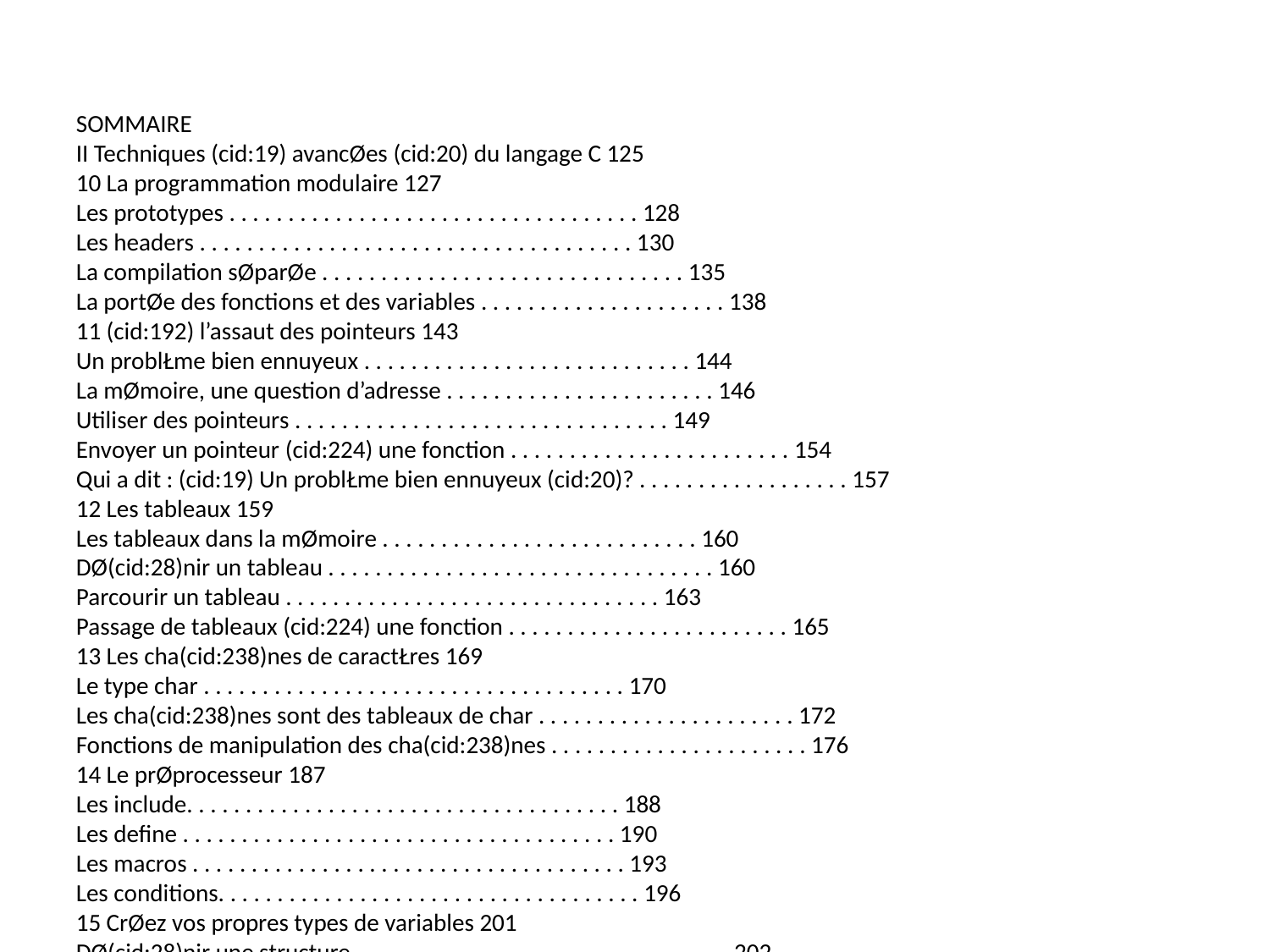

SOMMAIRE
II Techniques (cid:19) avancØes (cid:20) du langage C 125
10 La programmation modulaire 127
Les prototypes . . . . . . . . . . . . . . . . . . . . . . . . . . . . . . . . . . . 128
Les headers . . . . . . . . . . . . . . . . . . . . . . . . . . . . . . . . . . . . . 130
La compilation sØparØe . . . . . . . . . . . . . . . . . . . . . . . . . . . . . . . 135
La portØe des fonctions et des variables . . . . . . . . . . . . . . . . . . . . . 138
11 (cid:192) l’assaut des pointeurs 143
Un problŁme bien ennuyeux . . . . . . . . . . . . . . . . . . . . . . . . . . . . 144
La mØmoire, une question d’adresse . . . . . . . . . . . . . . . . . . . . . . . 146
Utiliser des pointeurs . . . . . . . . . . . . . . . . . . . . . . . . . . . . . . . . 149
Envoyer un pointeur (cid:224) une fonction . . . . . . . . . . . . . . . . . . . . . . . . 154
Qui a dit : (cid:19) Un problŁme bien ennuyeux (cid:20)? . . . . . . . . . . . . . . . . . . 157
12 Les tableaux 159
Les tableaux dans la mØmoire . . . . . . . . . . . . . . . . . . . . . . . . . . . 160
DØ(cid:28)nir un tableau . . . . . . . . . . . . . . . . . . . . . . . . . . . . . . . . . 160
Parcourir un tableau . . . . . . . . . . . . . . . . . . . . . . . . . . . . . . . . 163
Passage de tableaux (cid:224) une fonction . . . . . . . . . . . . . . . . . . . . . . . . 165
13 Les cha(cid:238)nes de caractŁres 169
Le type char . . . . . . . . . . . . . . . . . . . . . . . . . . . . . . . . . . . . 170
Les cha(cid:238)nes sont des tableaux de char . . . . . . . . . . . . . . . . . . . . . . 172
Fonctions de manipulation des cha(cid:238)nes . . . . . . . . . . . . . . . . . . . . . . 176
14 Le prØprocesseur 187
Les include. . . . . . . . . . . . . . . . . . . . . . . . . . . . . . . . . . . . . 188
Les define . . . . . . . . . . . . . . . . . . . . . . . . . . . . . . . . . . . . . 190
Les macros . . . . . . . . . . . . . . . . . . . . . . . . . . . . . . . . . . . . . 193
Les conditions. . . . . . . . . . . . . . . . . . . . . . . . . . . . . . . . . . . . 196
15 CrØez vos propres types de variables 201
DØ(cid:28)nir une structure . . . . . . . . . . . . . . . . . . . . . . . . . . . . . . . . 202
Utilisation d’une structure . . . . . . . . . . . . . . . . . . . . . . . . . . . . . 204
Pointeur de structure. . . . . . . . . . . . . . . . . . . . . . . . . . . . . . . . 208
ix